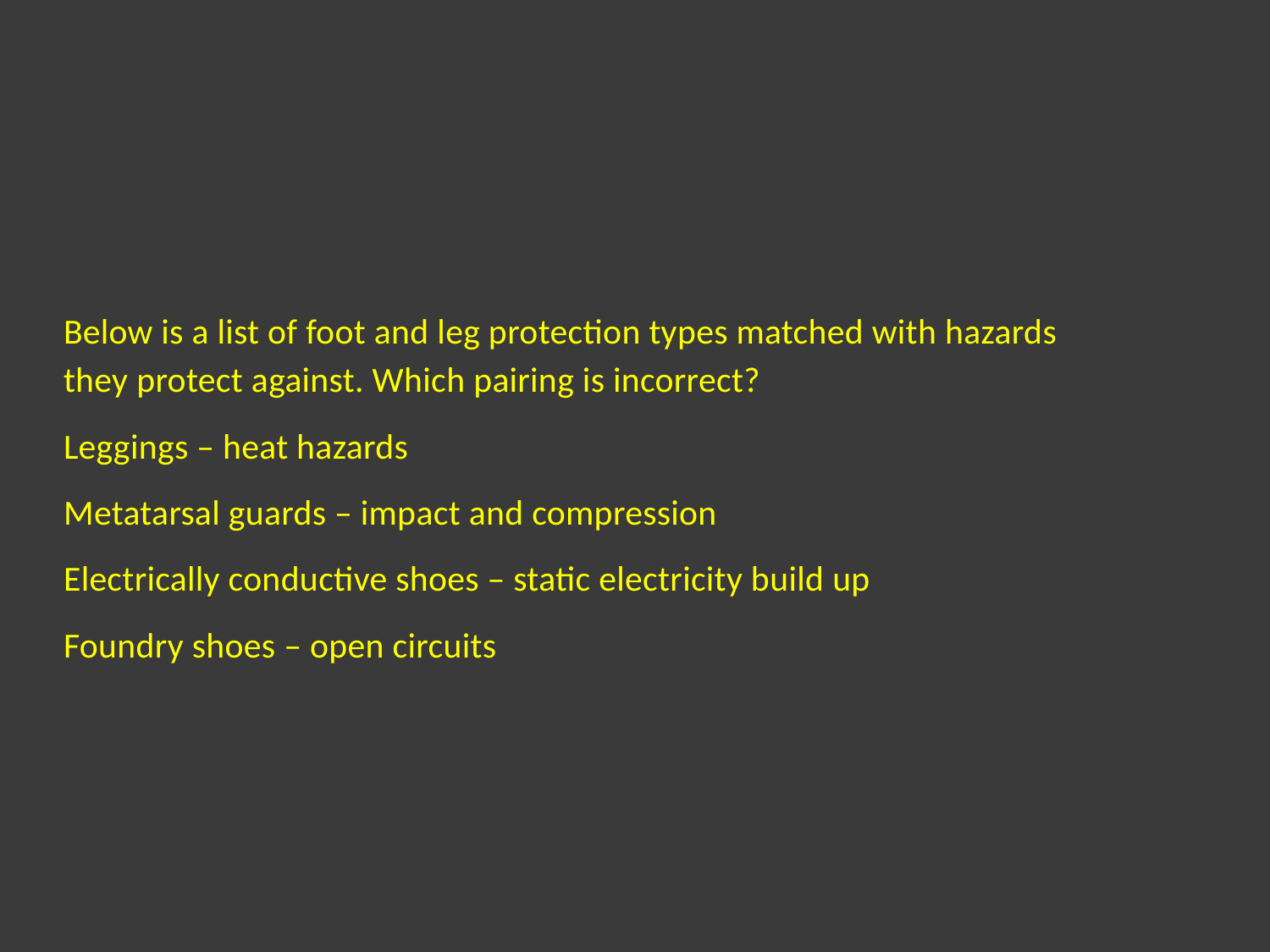

#
Below is a list of foot and leg protection types matched with hazards they protect against. Which pairing is incorrect?
Leggings – heat hazards
Metatarsal guards – impact and compression
Electrically conductive shoes – static electricity build up
Foundry shoes – open circuits